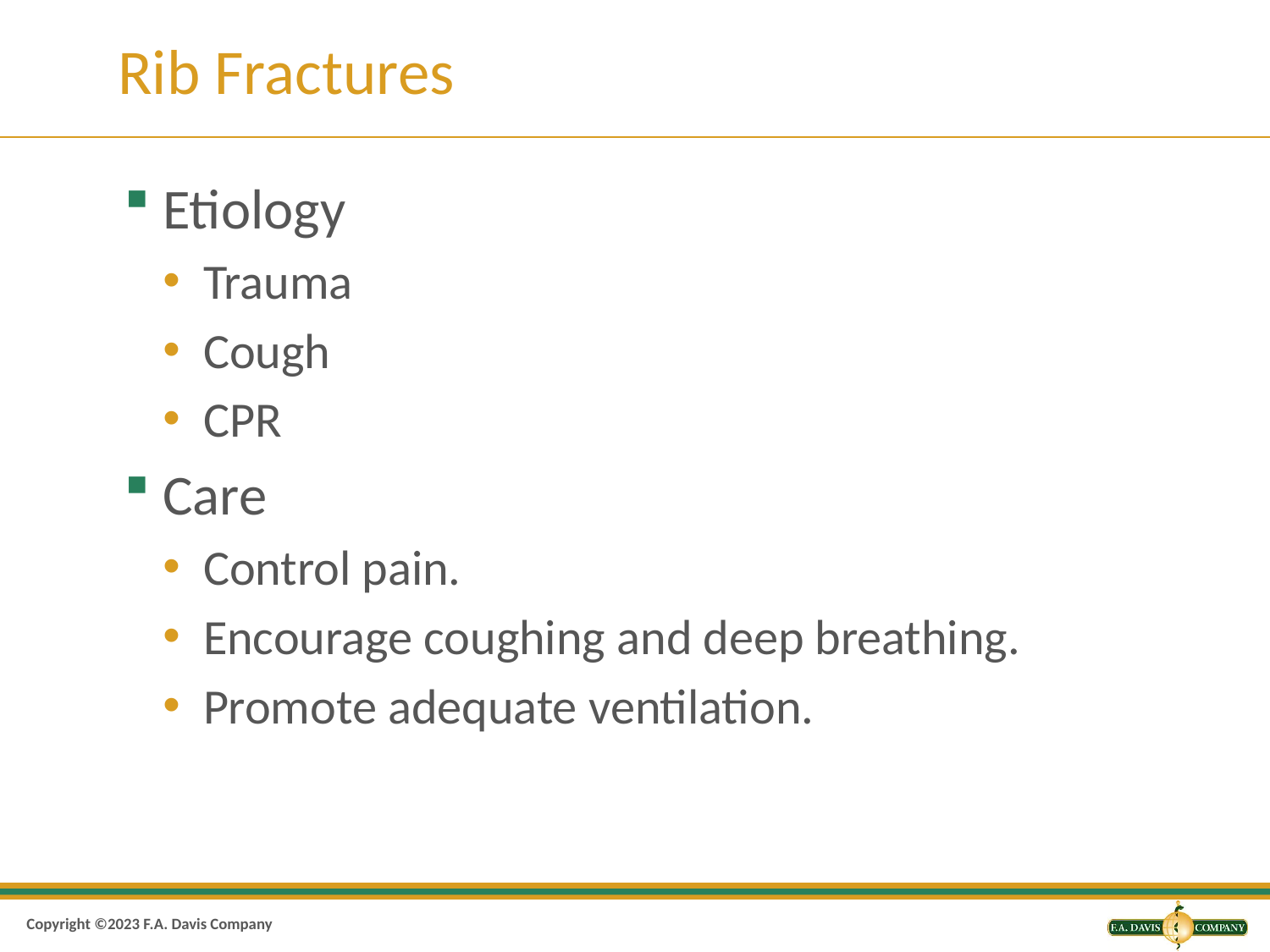

# Rib Fractures
Etiology
Trauma
Cough
CPR
Care
Control pain.
Encourage coughing and deep breathing.
Promote adequate ventilation.